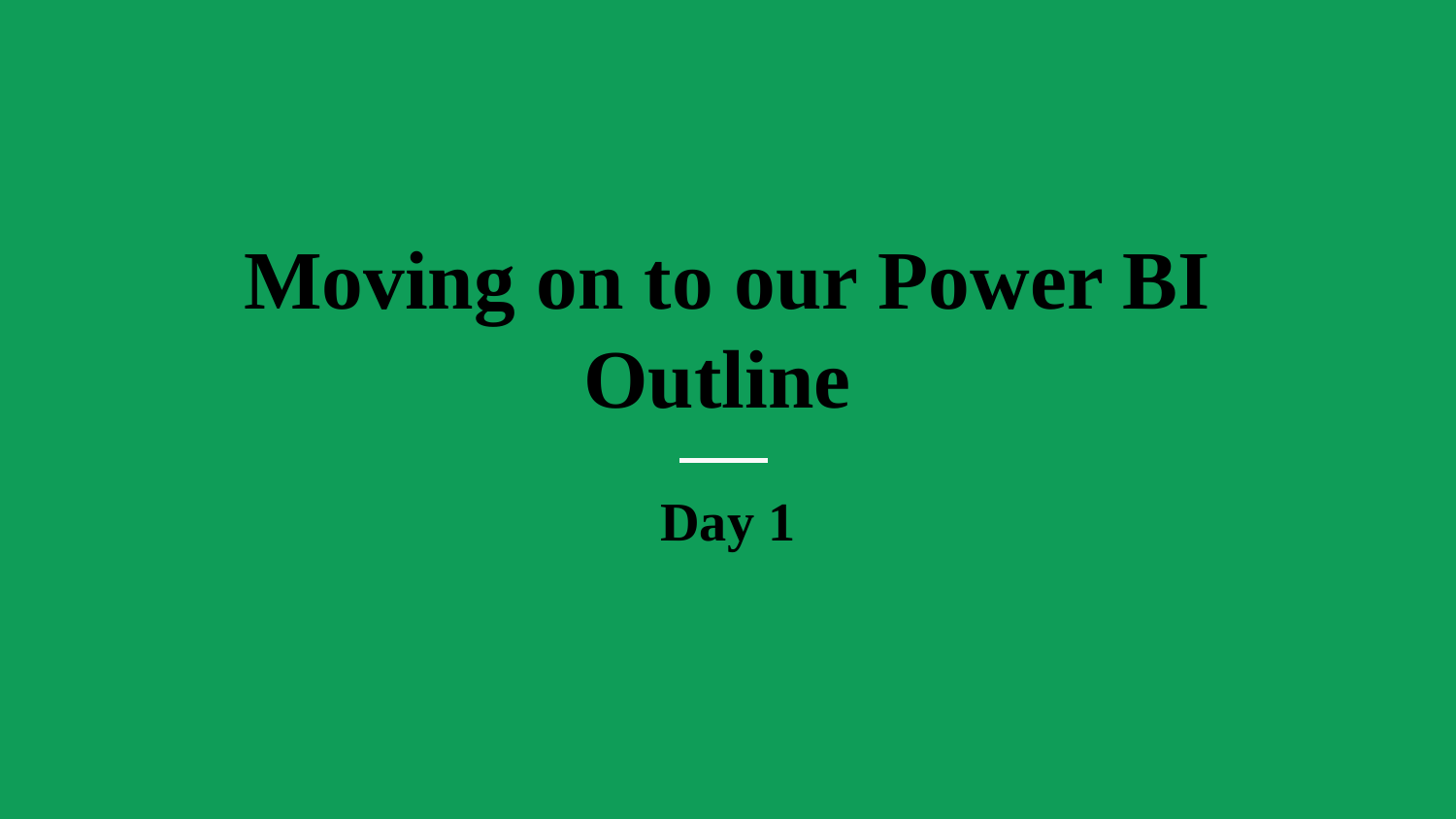

Moving on to our Power BI Outline
Day 1